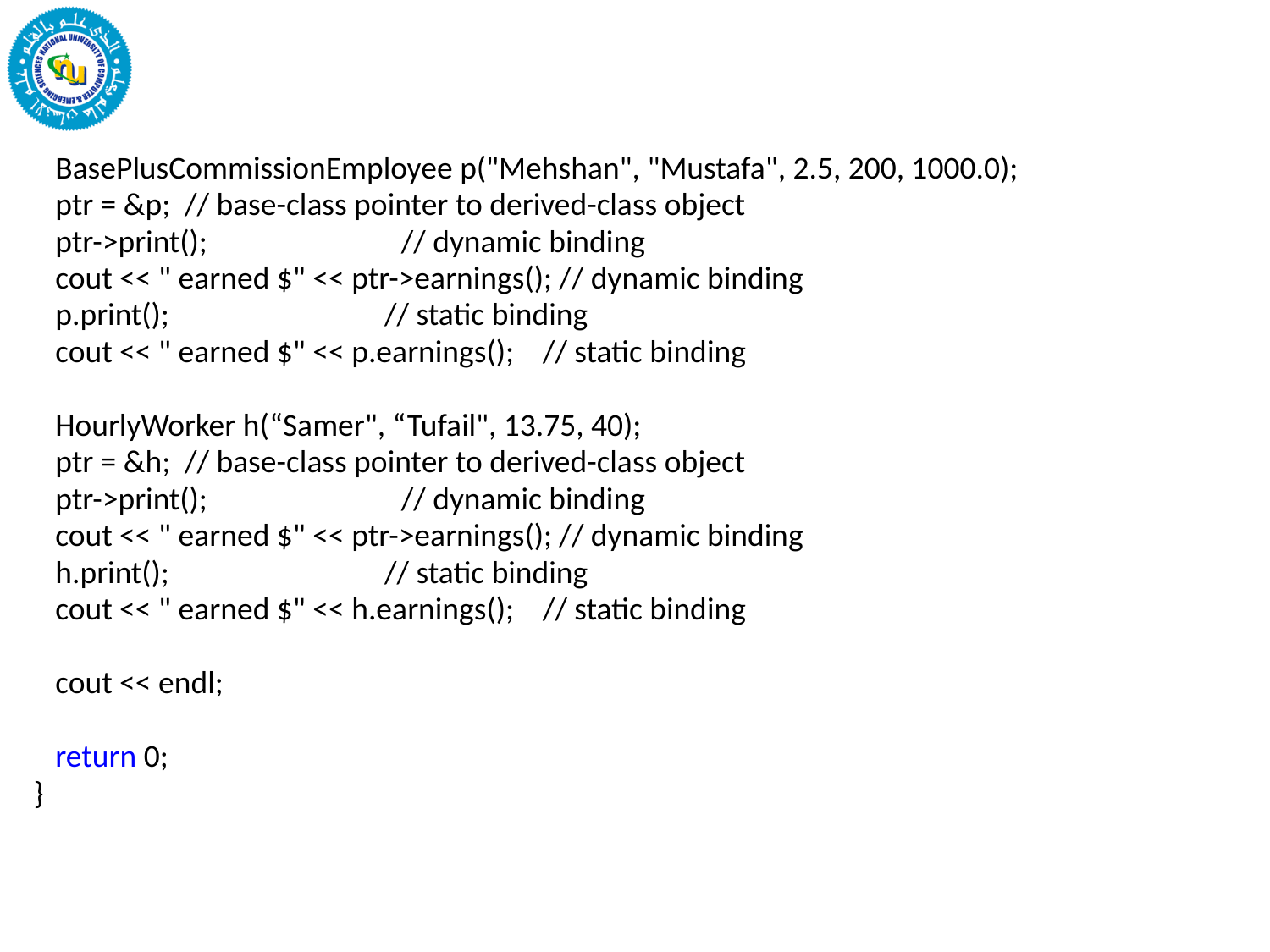

BasePlusCommissionEmployee p("Mehshan", "Mustafa", 2.5, 200, 1000.0);
   ptr = &p;  // base-class pointer to derived-class object
   ptr->print();                           // dynamic binding
   cout << " earned $" << ptr->earnings(); // dynamic binding
   p.print();                              // static binding
   cout << " earned $" << p.earnings();    // static binding

   HourlyWorker h(“Samer", “Tufail", 13.75, 40);
   ptr = &h;  // base-class pointer to derived-class object
   ptr->print();                           // dynamic binding
   cout << " earned $" << ptr->earnings(); // dynamic binding
   h.print();                              // static binding
   cout << " earned $" << h.earnings();    // static binding

   cout << endl;

   return 0;
}